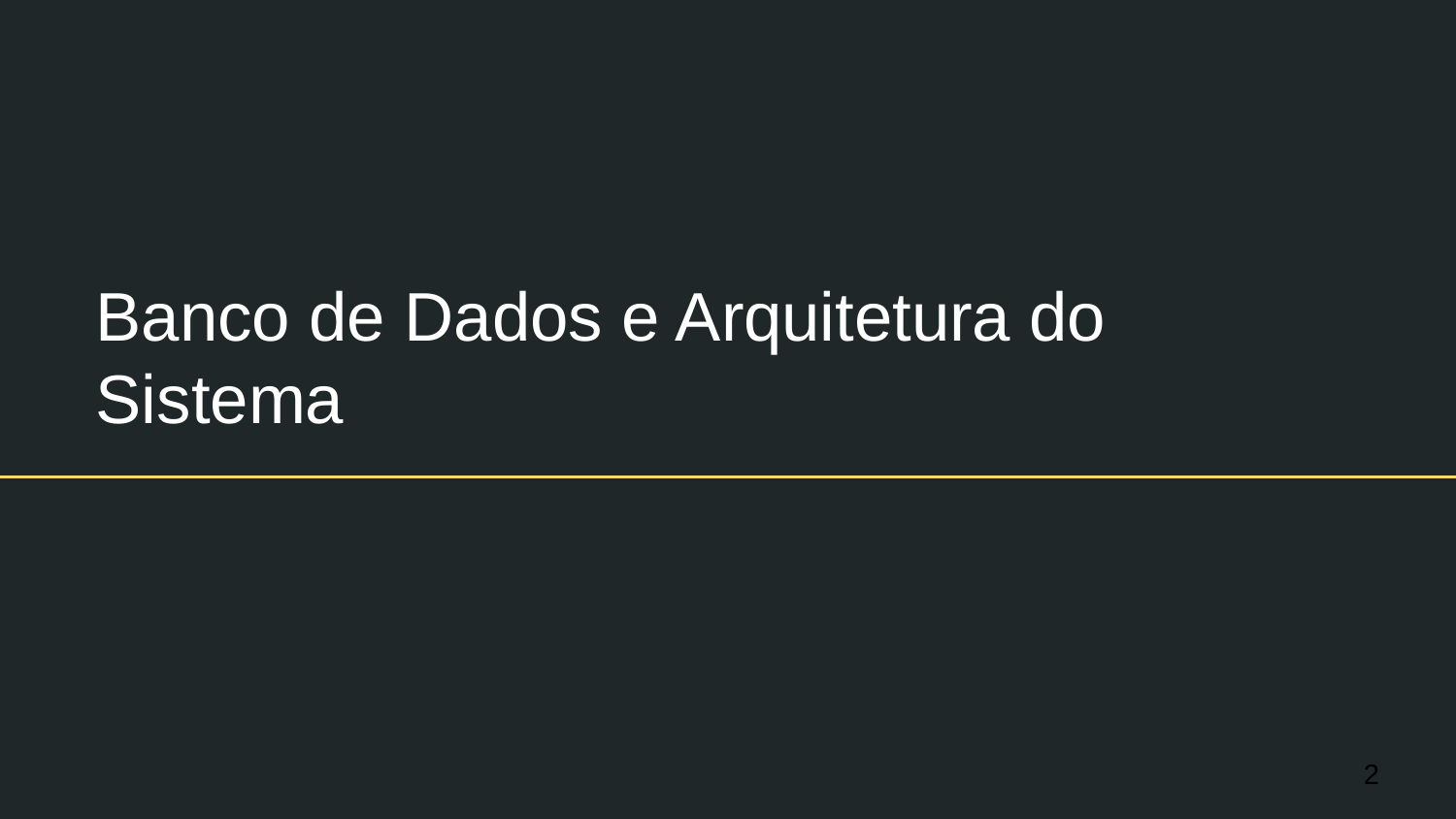

# Banco de Dados e Arquitetura do Sistema
2